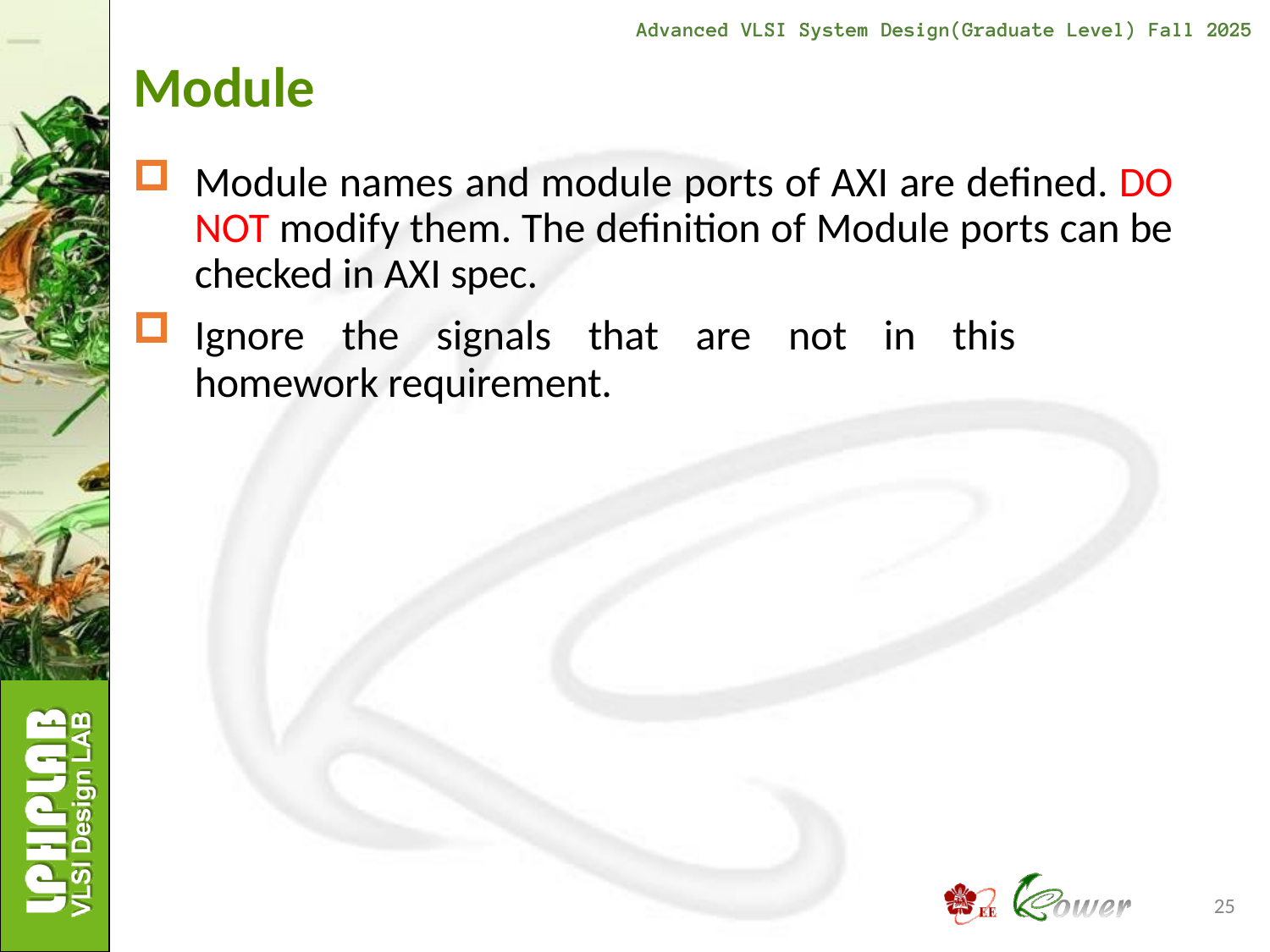

Advanced VLSI System Design(Graduate Level) Fall 2025
# Module
Module names and module ports of AXI are defined. DO NOT modify them. The definition of Module ports can be checked in AXI spec.
Ignore the signals that are not in this homework requirement.
25